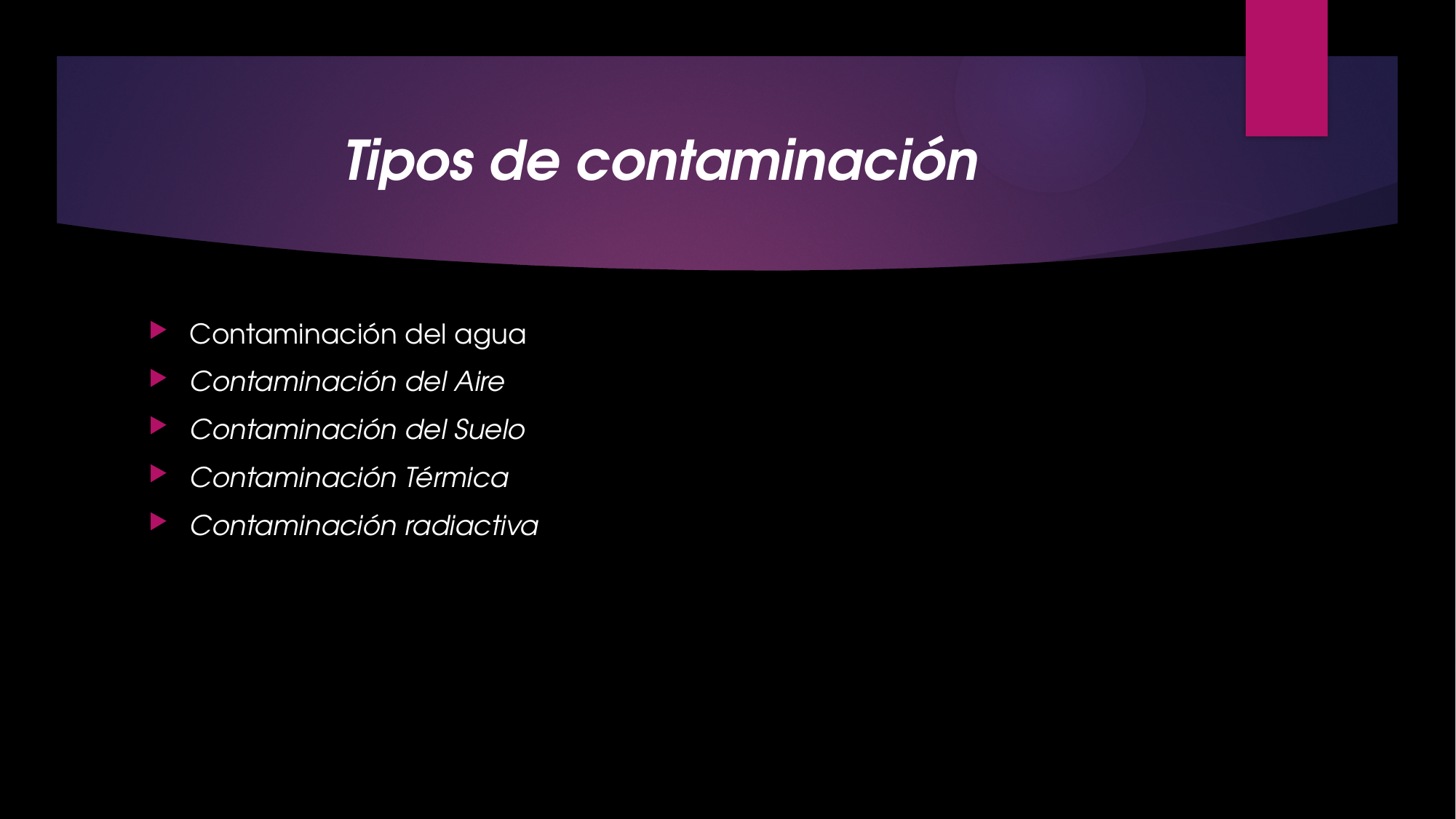

# Tipos de contaminación
Contaminación del agua
Contaminación del Aire
Contaminación del Suelo
Contaminación Térmica
Contaminación radiactiva